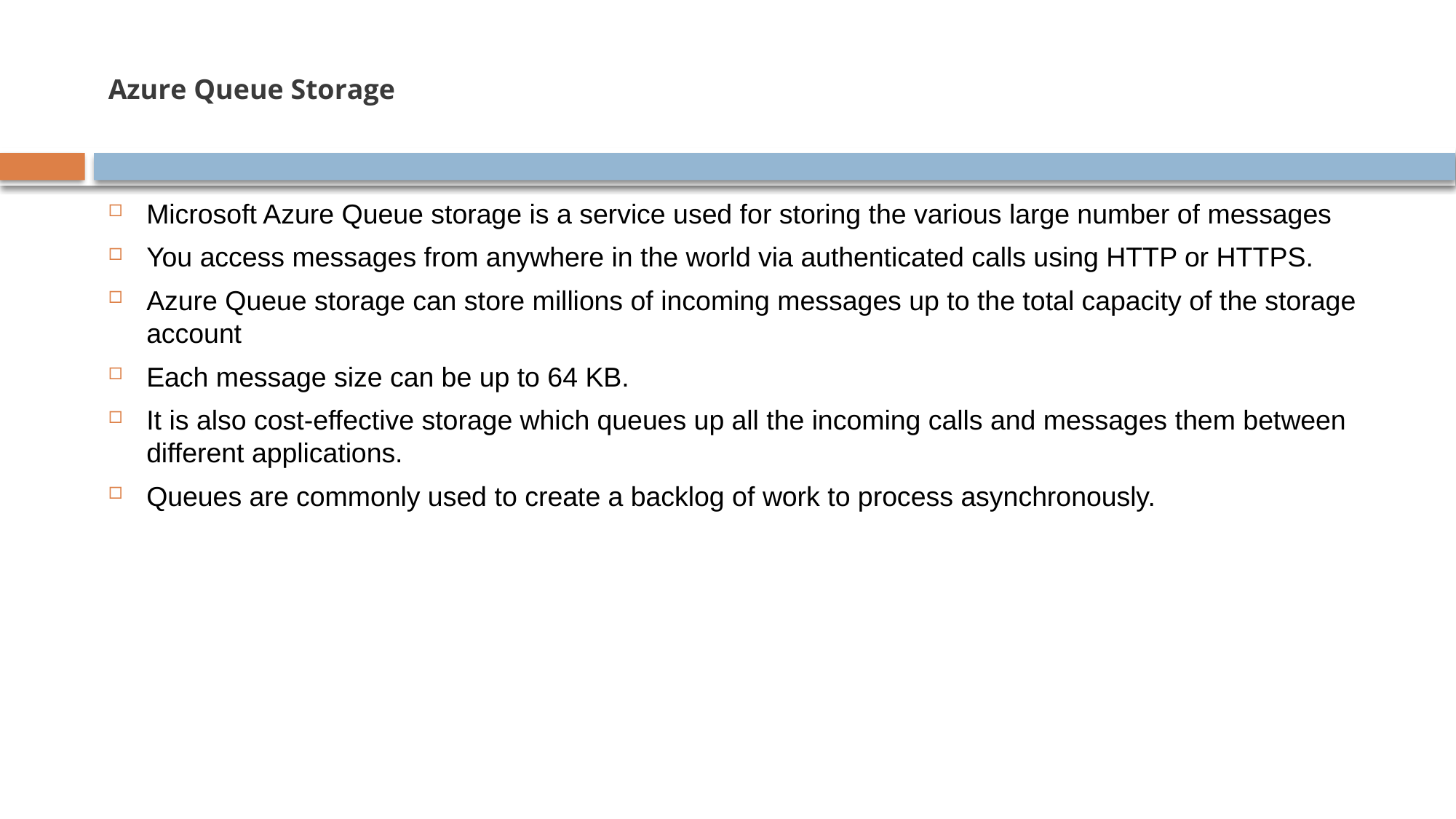

# Azure Queue Storage
Microsoft Azure Queue storage is a service used for storing the various large number of messages
You access messages from anywhere in the world via authenticated calls using HTTP or HTTPS.
Azure Queue storage can store millions of incoming messages up to the total capacity of the storage account
Each message size can be up to 64 KB.
It is also cost-effective storage which queues up all the incoming calls and messages them between different applications.
Queues are commonly used to create a backlog of work to process asynchronously.